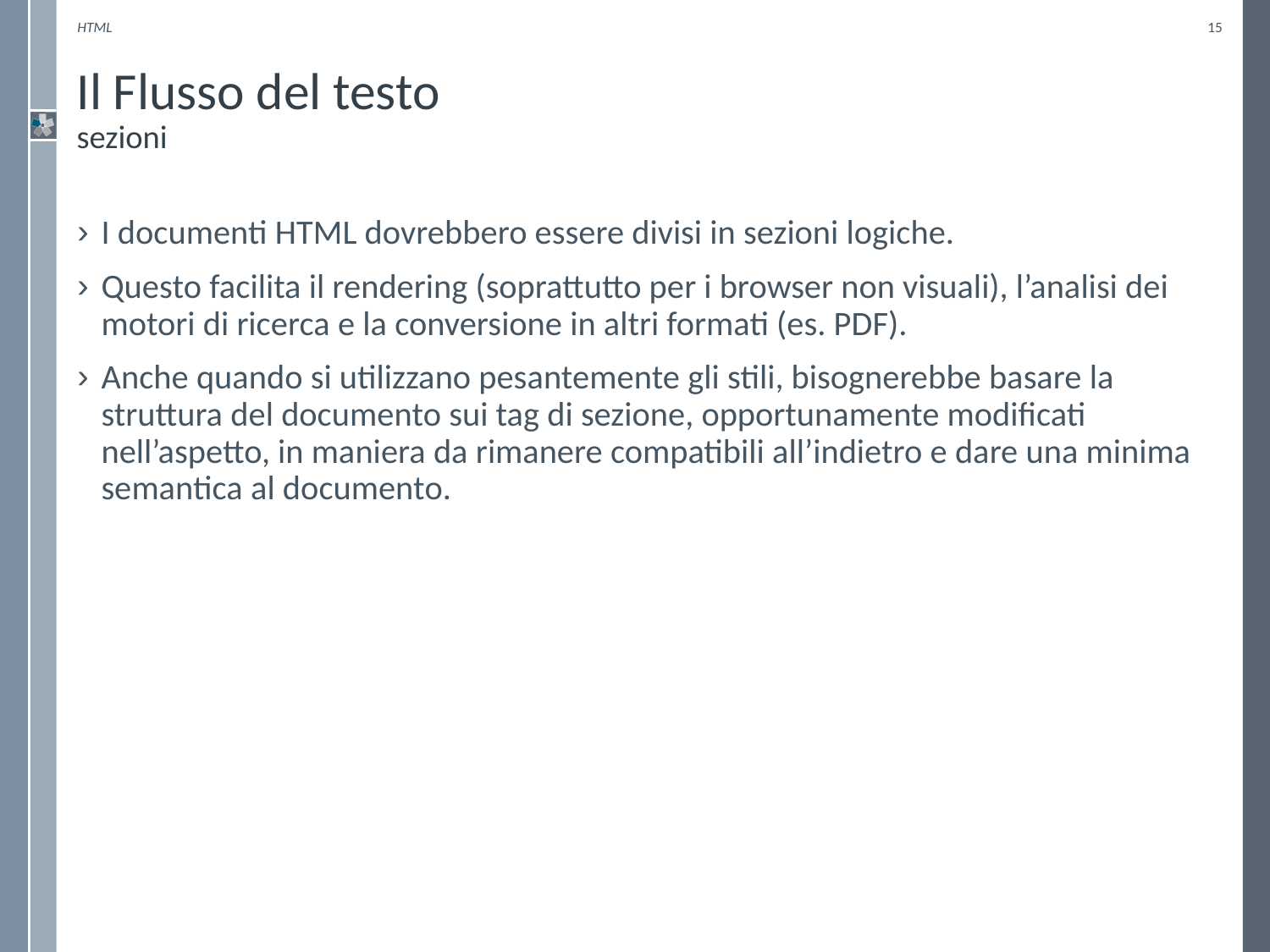

HTML
15
# Il Flusso del testo sezioni
I documenti HTML dovrebbero essere divisi in sezioni logiche.
Questo facilita il rendering (soprattutto per i browser non visuali), l’analisi dei motori di ricerca e la conversione in altri formati (es. PDF).
Anche quando si utilizzano pesantemente gli stili, bisognerebbe basare la struttura del documento sui tag di sezione, opportunamente modificati nell’aspetto, in maniera da rimanere compatibili all’indietro e dare una minima semantica al documento.